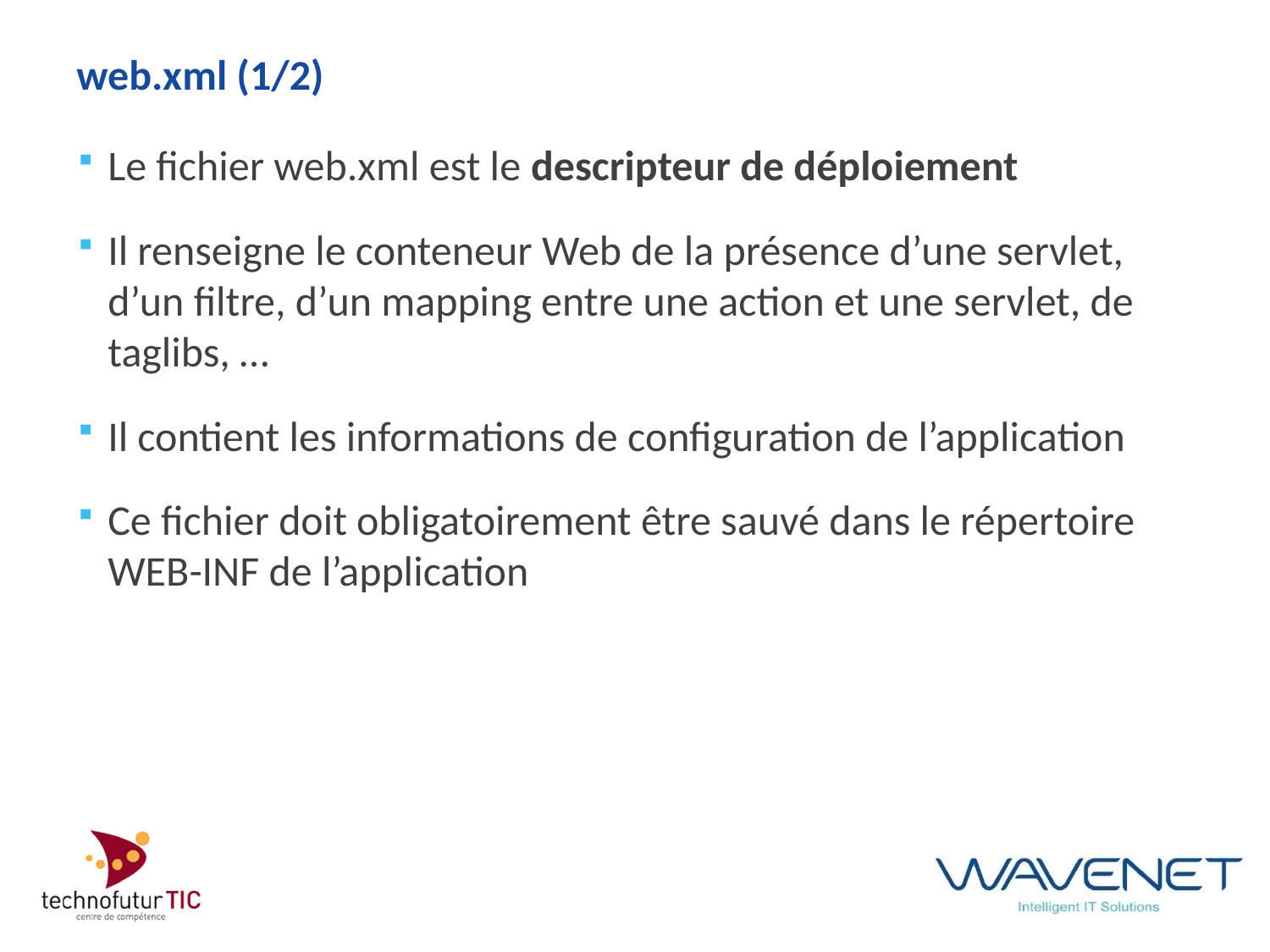

# web.xml (1/2)
Le fichier web.xml est le descripteur de déploiement
Il renseigne le conteneur Web de la présence d’une servlet, d’un filtre, d’un mapping entre une action et une servlet, de taglibs, …
Il contient les informations de configuration de l’application
Ce fichier doit obligatoirement être sauvé dans le répertoire WEB-INF de l’application